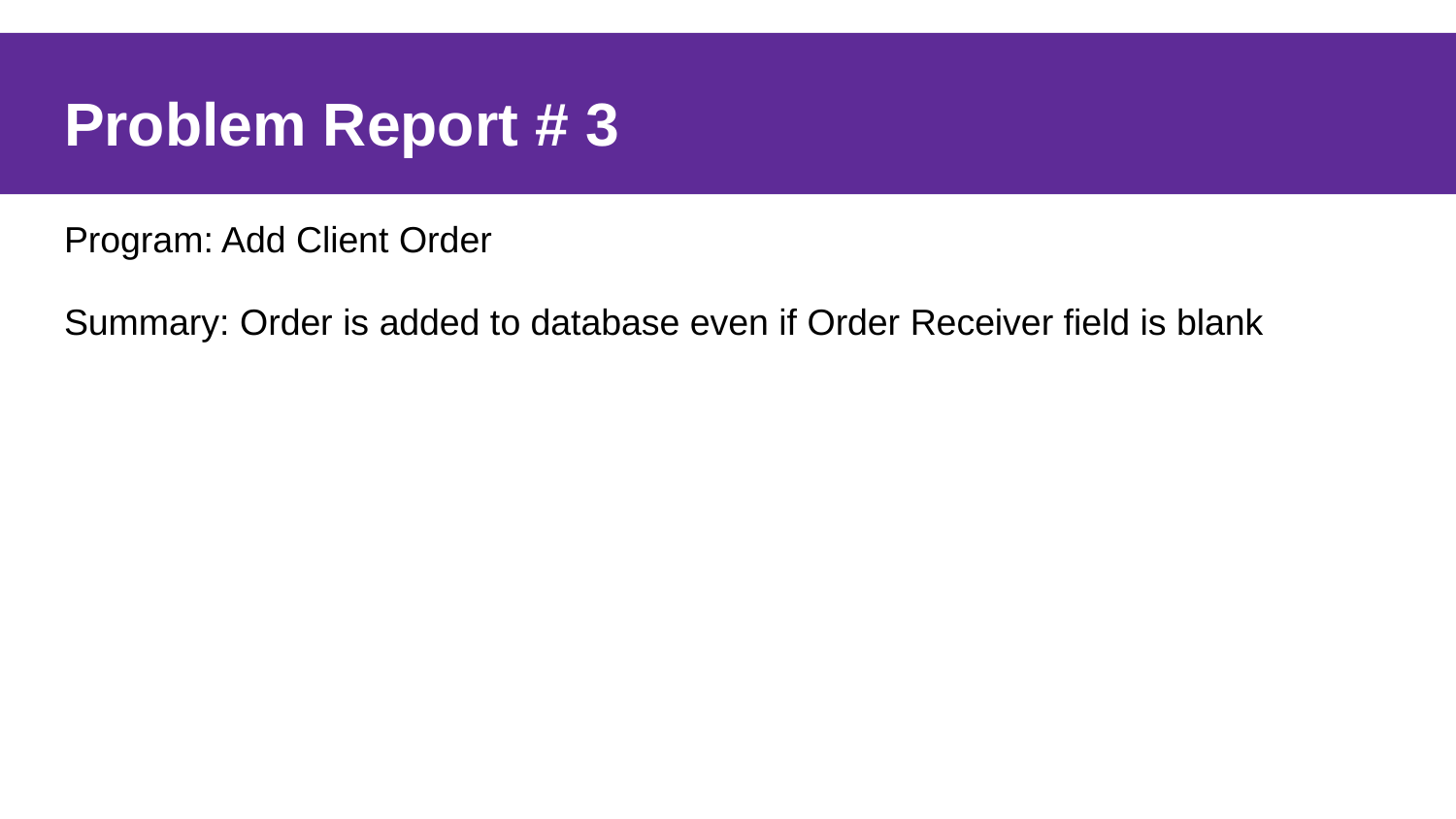

# Problem Report # 3
Problem Report # 3
Program: Add Client Order
Summary: Order is added to database even if Order Receiver field is blank